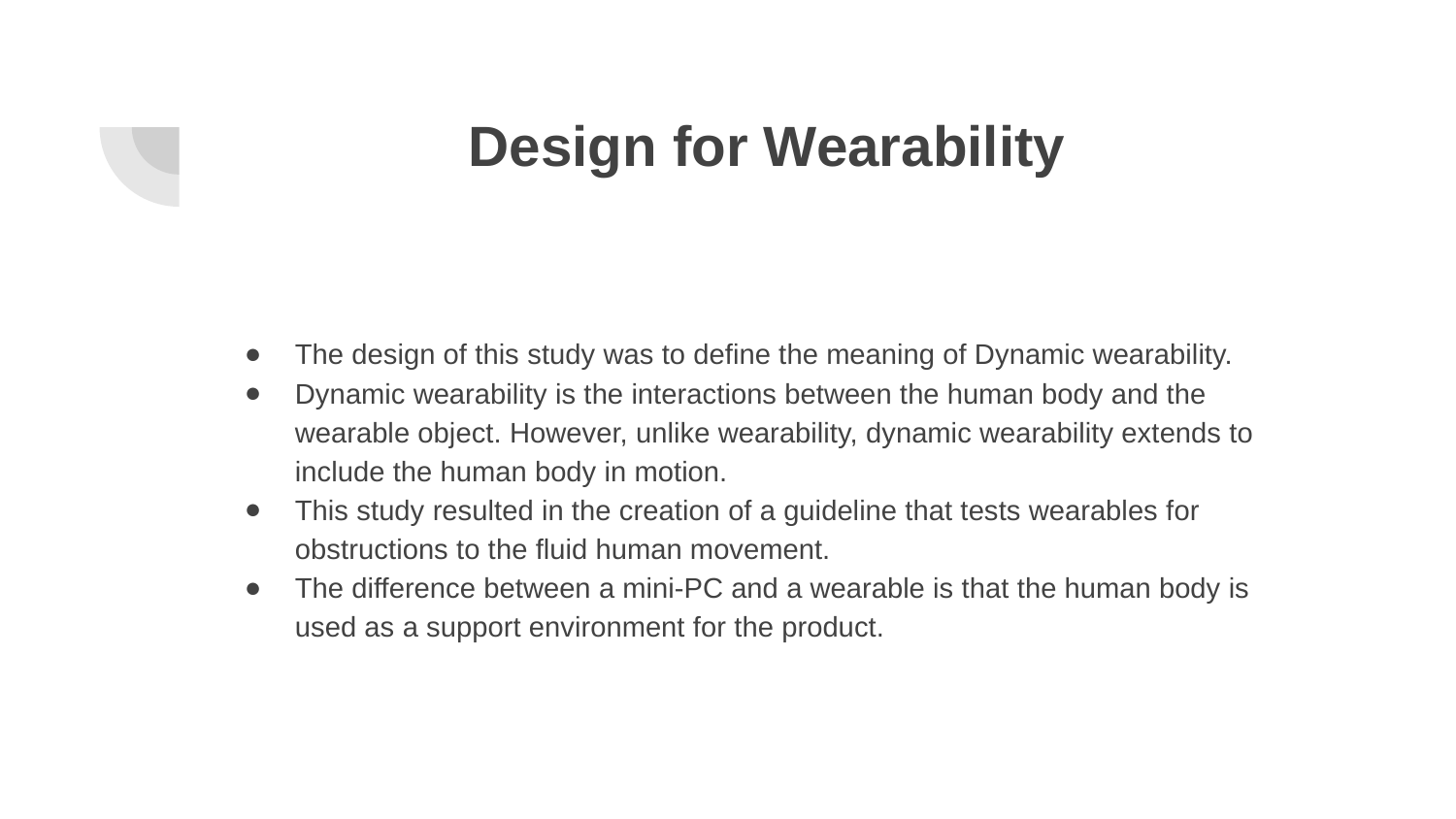

# Design for Wearability
The design of this study was to define the meaning of Dynamic wearability.
Dynamic wearability is the interactions between the human body and the wearable object. However, unlike wearability, dynamic wearability extends to include the human body in motion.
This study resulted in the creation of a guideline that tests wearables for obstructions to the fluid human movement.
The difference between a mini-PC and a wearable is that the human body is used as a support environment for the product.